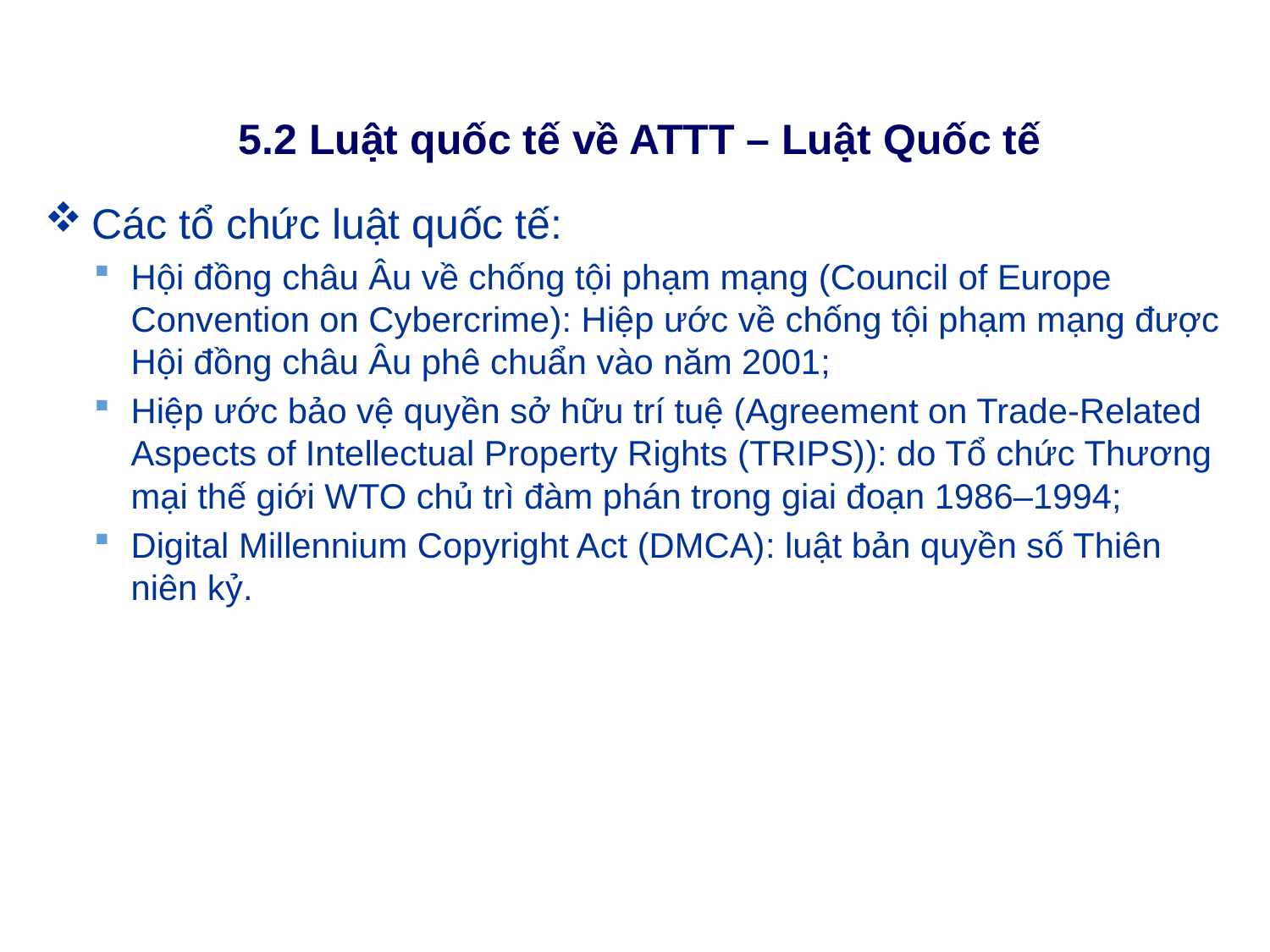

# 5.2 Luật quốc tế về ATTT – Luật Quốc tế
Các tổ chức luật quốc tế:
Hội đồng châu Âu về chống tội phạm mạng (Council of Europe Convention on Cybercrime): Hiệp ước về chống tội phạm mạng được Hội đồng châu Âu phê chuẩn vào năm 2001;
Hiệp ước bảo vệ quyền sở hữu trí tuệ (Agreement on Trade-Related Aspects of Intellectual Property Rights (TRIPS)): do Tổ chức Thương mại thế giới WTO chủ trì đàm phán trong giai đoạn 1986–1994;
Digital Millennium Copyright Act (DMCA): luật bản quyền số Thiên niên kỷ.